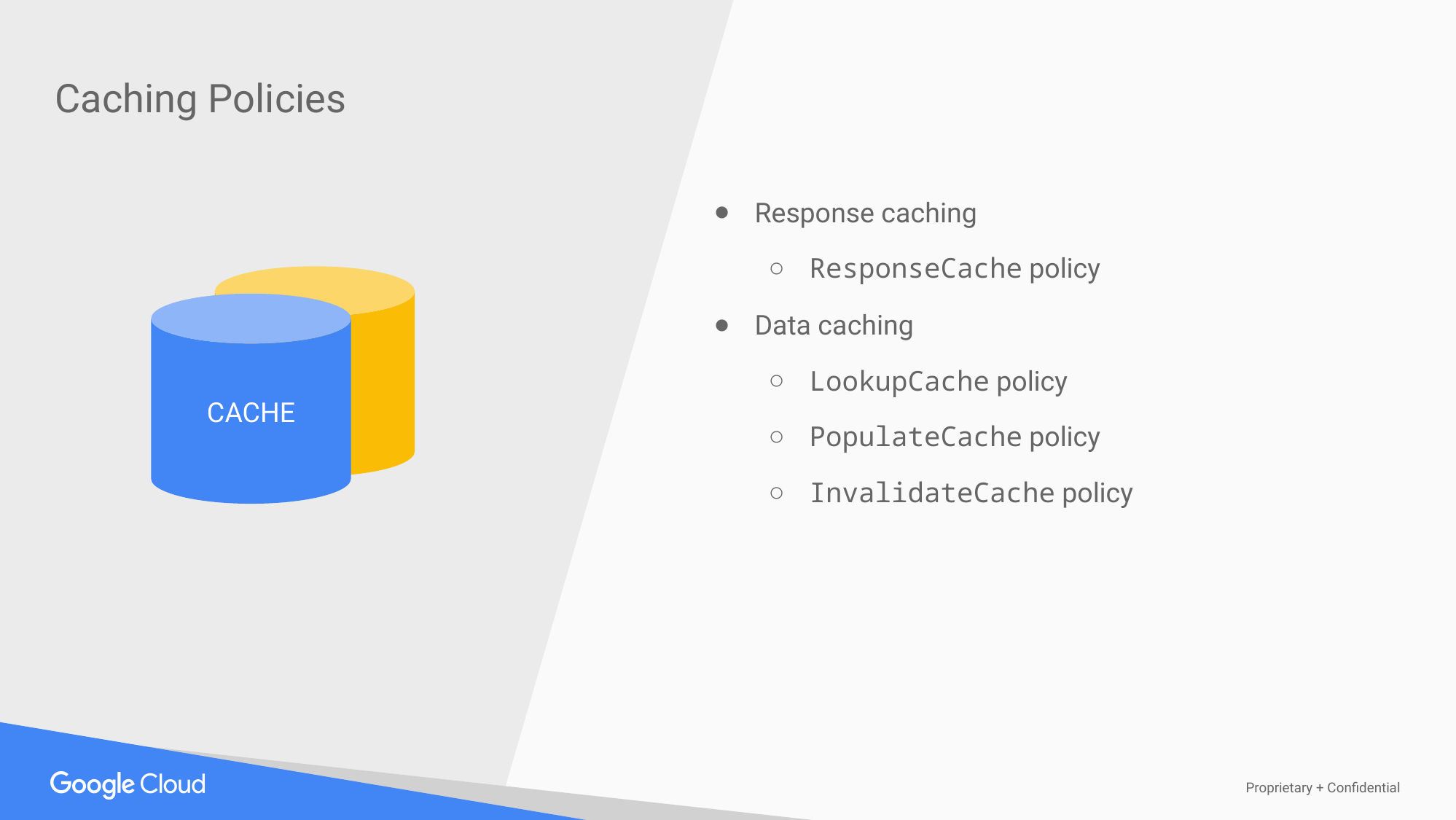

Caching Policies
Response caching
ResponseCache policy
Data caching
LookupCache policy
PopulateCache policy
InvalidateCache policy

CACHE